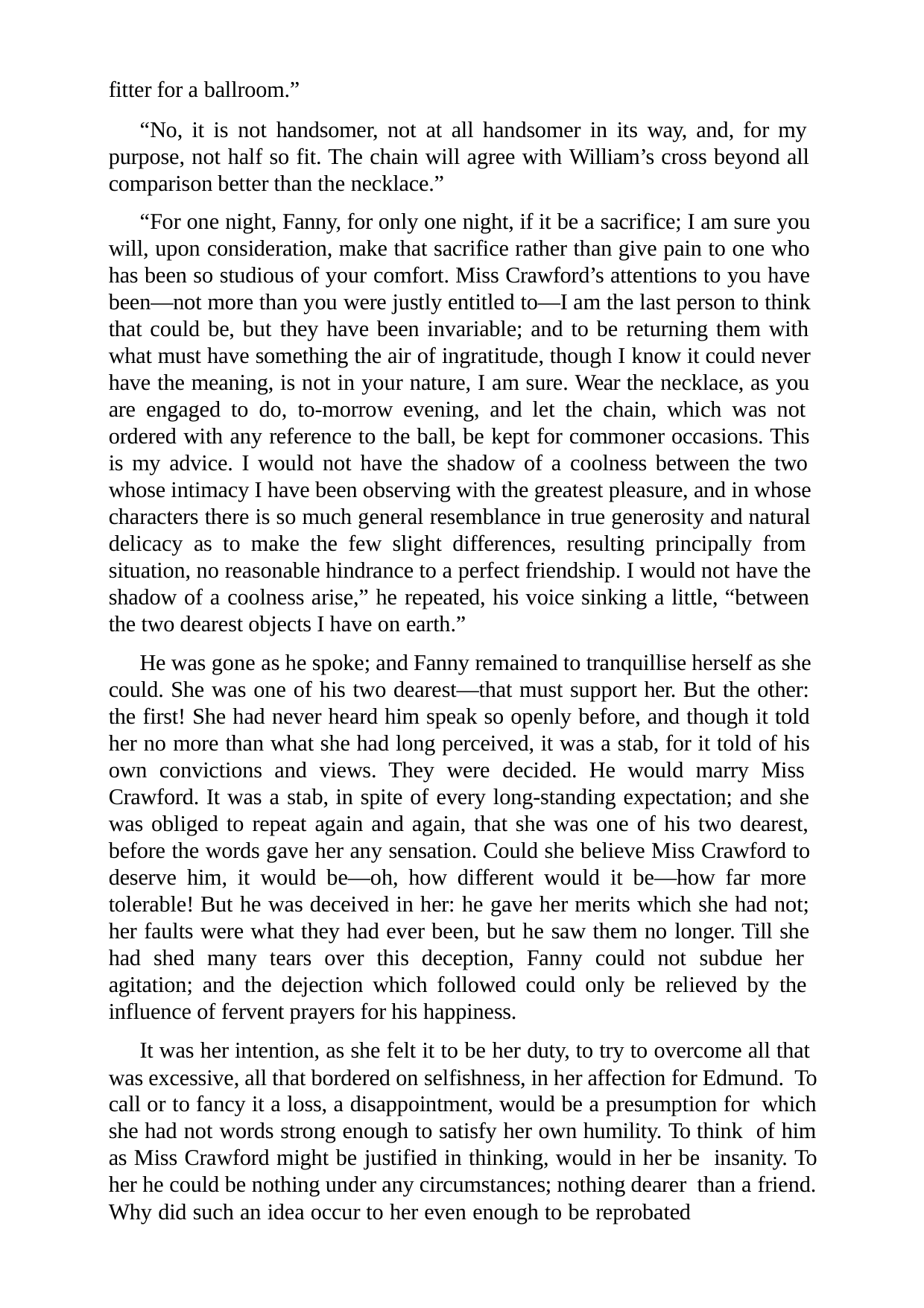

fitter for a ballroom.”
“No, it is not handsomer, not at all handsomer in its way, and, for my  purpose, not half so fit. The chain will agree with William’s cross beyond all  comparison better than the necklace.”
“For one night, Fanny, for only one night, if it be a sacrifice; I am sure you  will, upon consideration, make that sacrifice rather than give pain to one who  has been so studious of your comfort. Miss Crawford’s attentions to you have  been—not more than you were justly entitled to—I am the last person to think  that could be, but they have been invariable; and to be returning them with  what must have something the air of ingratitude, though I know it could never  have the meaning, is not in your nature, I am sure. Wear the necklace, as you  are engaged to do, to-morrow evening, and let the chain, which was not  ordered with any reference to the ball, be kept for commoner occasions. This  is my advice. I would not have the shadow of a coolness between the two  whose intimacy I have been observing with the greatest pleasure, and in whose  characters there is so much general resemblance in true generosity and natural  delicacy as to make the few slight differences, resulting principally from  situation, no reasonable hindrance to a perfect friendship. I would not have the  shadow of a coolness arise,” he repeated, his voice sinking a little, “between  the two dearest objects I have on earth.”
He was gone as he spoke; and Fanny remained to tranquillise herself as she  could. She was one of his two dearest—that must support her. But the other:  the first! She had never heard him speak so openly before, and though it told  her no more than what she had long perceived, it was a stab, for it told of his  own convictions and views. They were decided. He would marry Miss  Crawford. It was a stab, in spite of every long-standing expectation; and she  was obliged to repeat again and again, that she was one of his two dearest,  before the words gave her any sensation. Could she believe Miss Crawford to  deserve him, it would be—oh, how different would it be—how far more  tolerable! But he was deceived in her: he gave her merits which she had not;  her faults were what they had ever been, but he saw them no longer. Till she  had shed many tears over this deception, Fanny could not subdue her  agitation; and the dejection which followed could only be relieved by the  influence of fervent prayers for his happiness.
It was her intention, as she felt it to be her duty, to try to overcome all that  was excessive, all that bordered on selfishness, in her affection for Edmund.  To call or to fancy it a loss, a disappointment, would be a presumption for  which she had not words strong enough to satisfy her own humility. To think  of him as Miss Crawford might be justified in thinking, would in her be  insanity. To her he could be nothing under any circumstances; nothing dearer  than a friend. Why did such an idea occur to her even enough to be reprobated